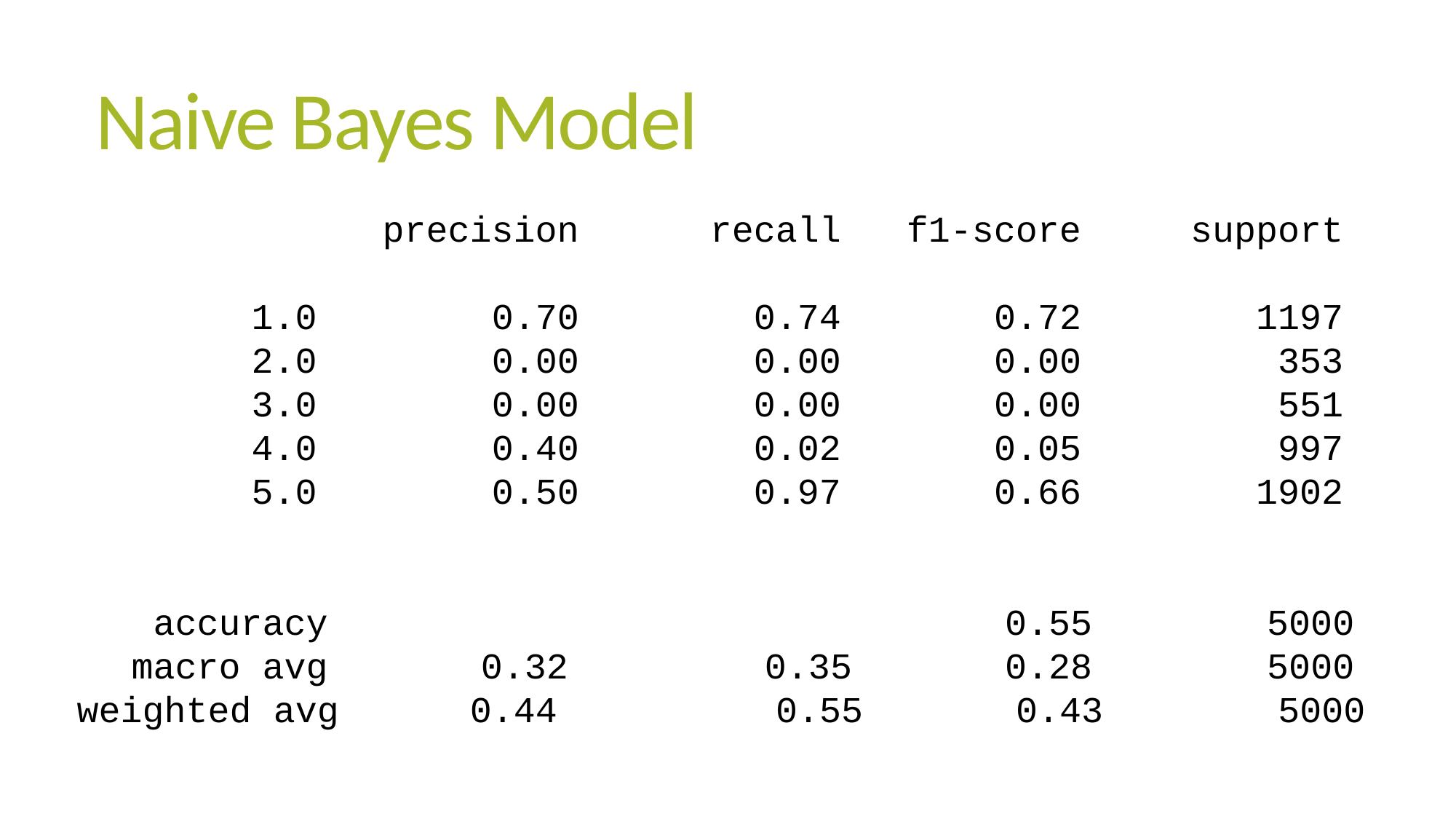

# Naive Bayes Model
           precision      recall   f1-score     support

1.0        0.70        0.74       0.72        1197
2.0        0.00        0.00       0.00         353
3.0        0.00        0.00       0.00         551
4.0        0.40        0.02       0.05         997
5.0        0.50        0.97       0.66        1902

   accuracy                               0.55        5000
  macro avg       0.32         0.35       0.28        5000
  weighted avg      0.44          0.55       0.43        5000